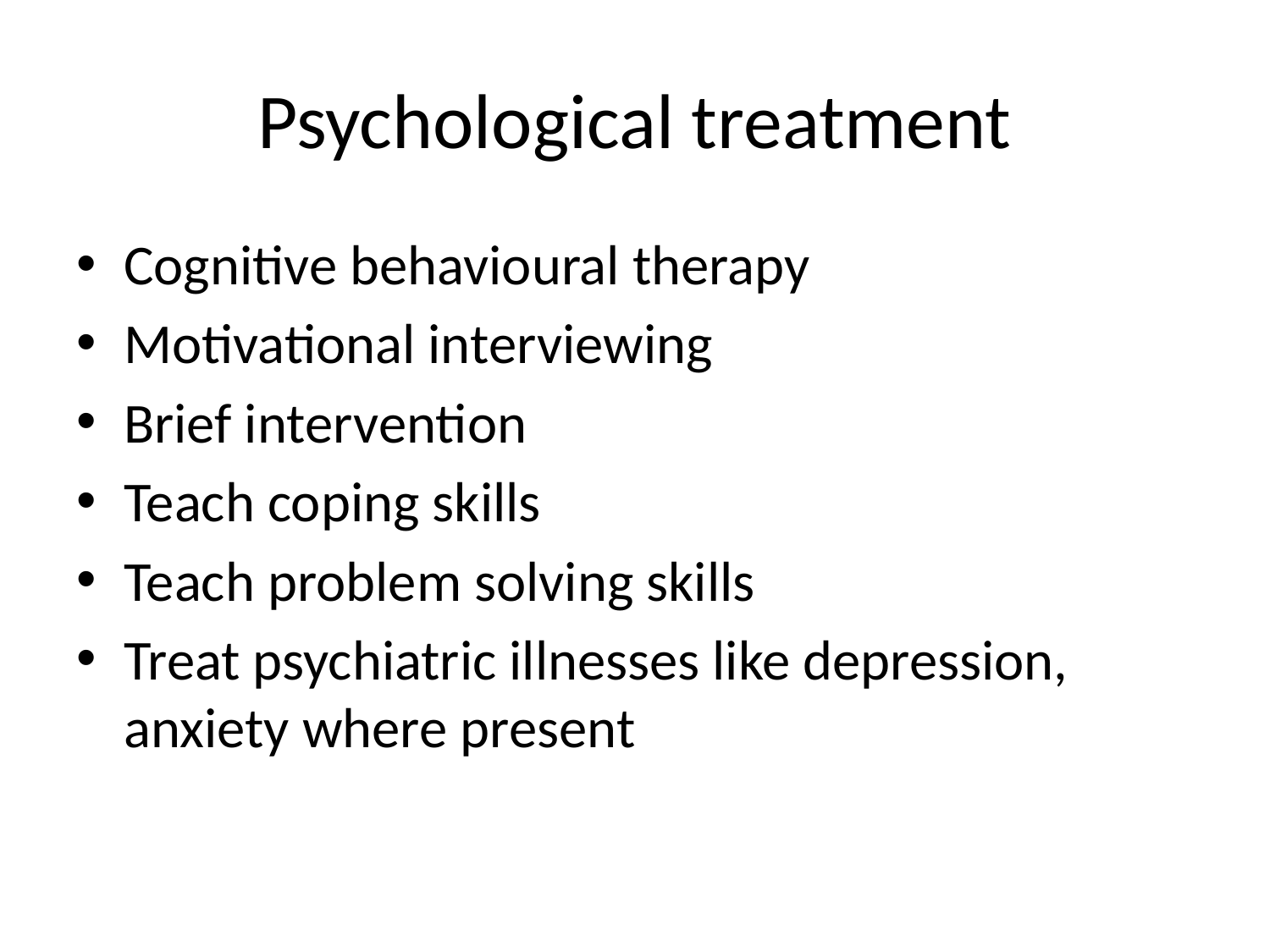

# Psychological treatment
Cognitive behavioural therapy
Motivational interviewing
Brief intervention
Teach coping skills
Teach problem solving skills
Treat psychiatric illnesses like depression, anxiety where present